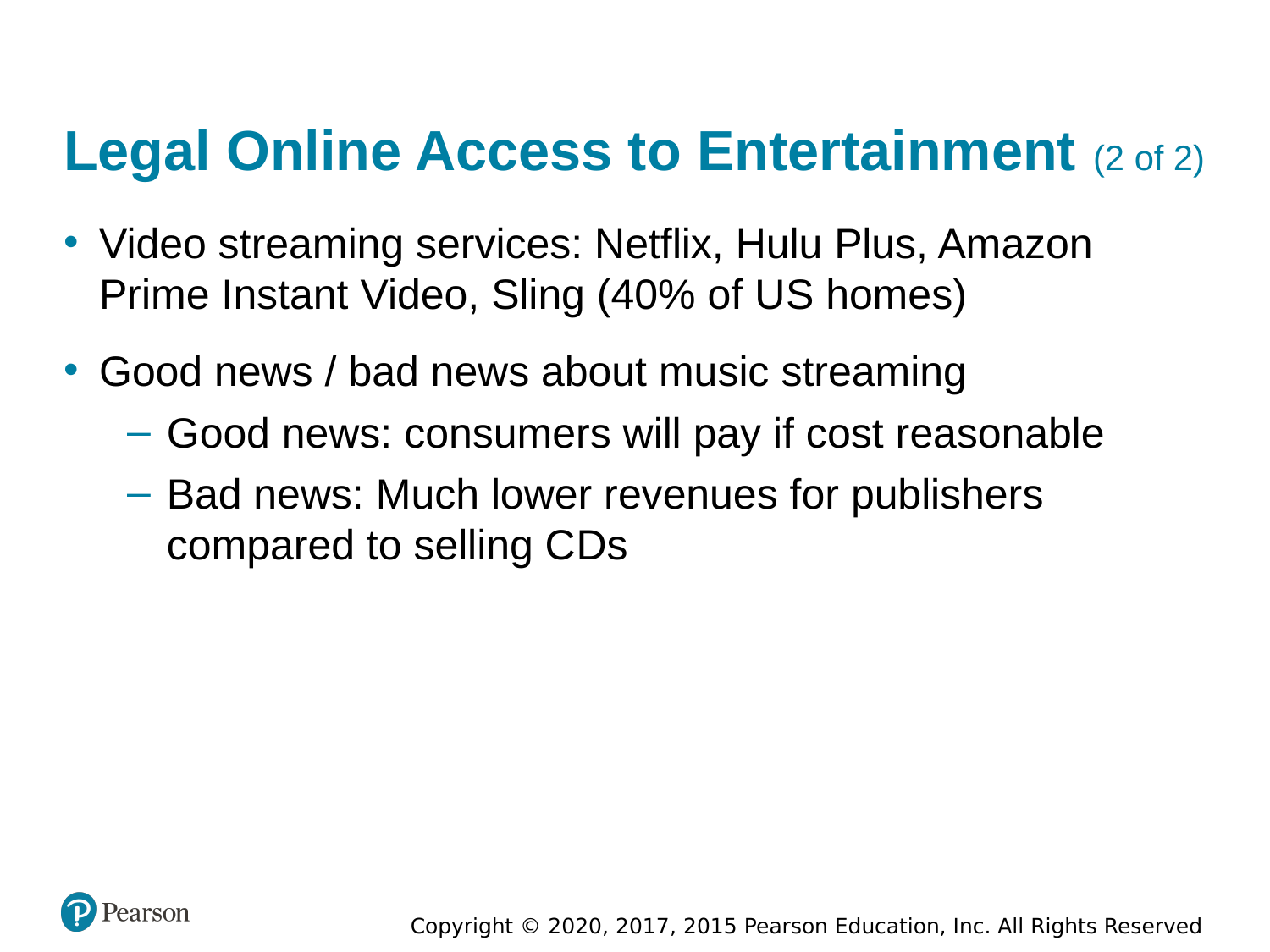

# Legal Online Access to Entertainment (2 of 2)
Video streaming services: Netflix, Hulu Plus, Amazon Prime Instant Video, Sling (40% of U S homes)
Good news / bad news about music streaming
Good news: consumers will pay if cost reasonable
Bad news: Much lower revenues for publishers compared to selling C Ds